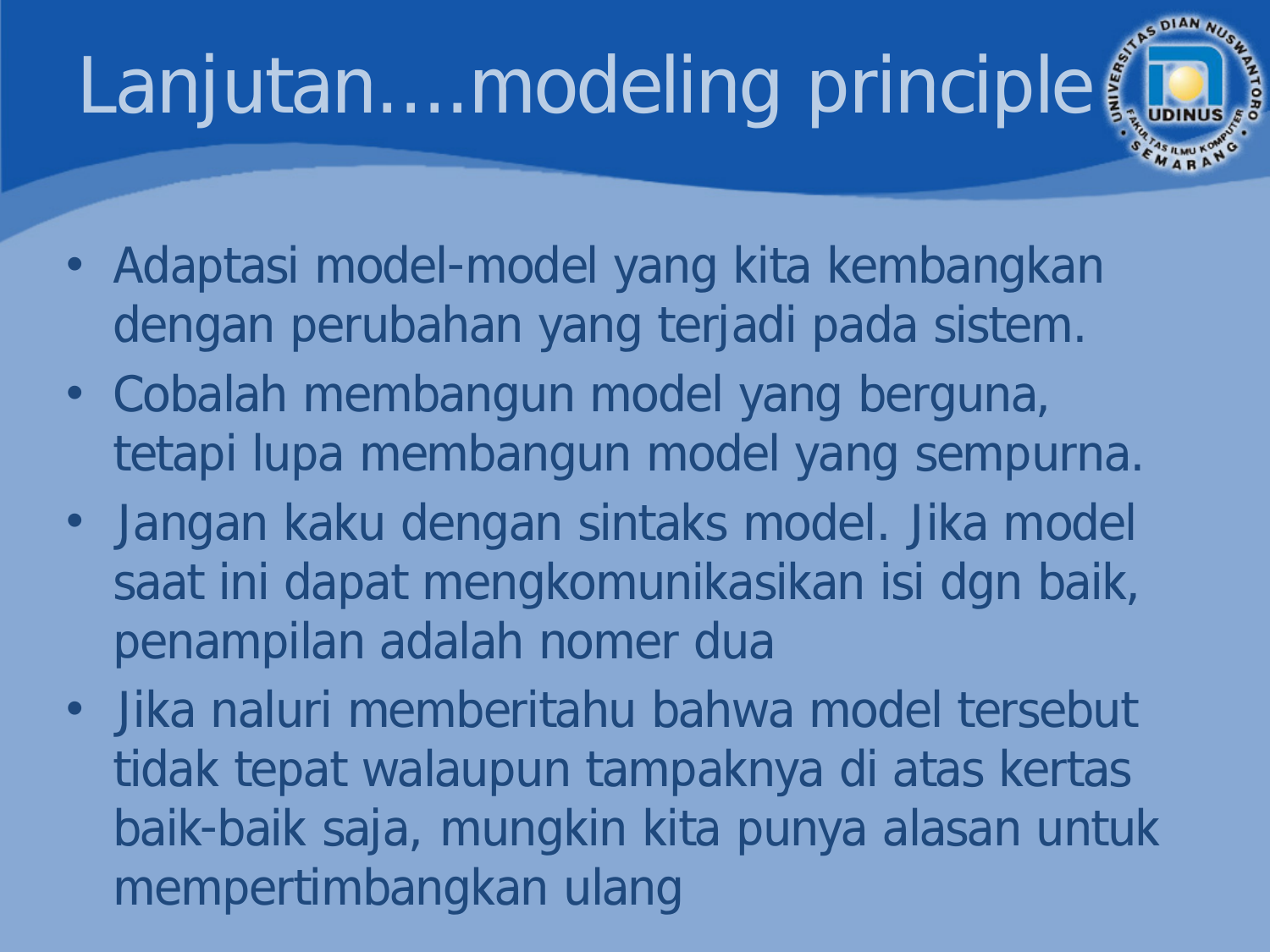

# Lanjutan....modeling principle
Adaptasi model-model yang kita kembangkan dengan perubahan yang terjadi pada sistem.
Cobalah membangun model yang berguna, tetapi lupa membangun model yang sempurna.
Jangan kaku dengan sintaks model. Jika model saat ini dapat mengkomunikasikan isi dgn baik, penampilan adalah nomer dua
Jika naluri memberitahu bahwa model tersebut tidak tepat walaupun tampaknya di atas kertas baik-baik saja, mungkin kita punya alasan untuk mempertimbangkan ulang